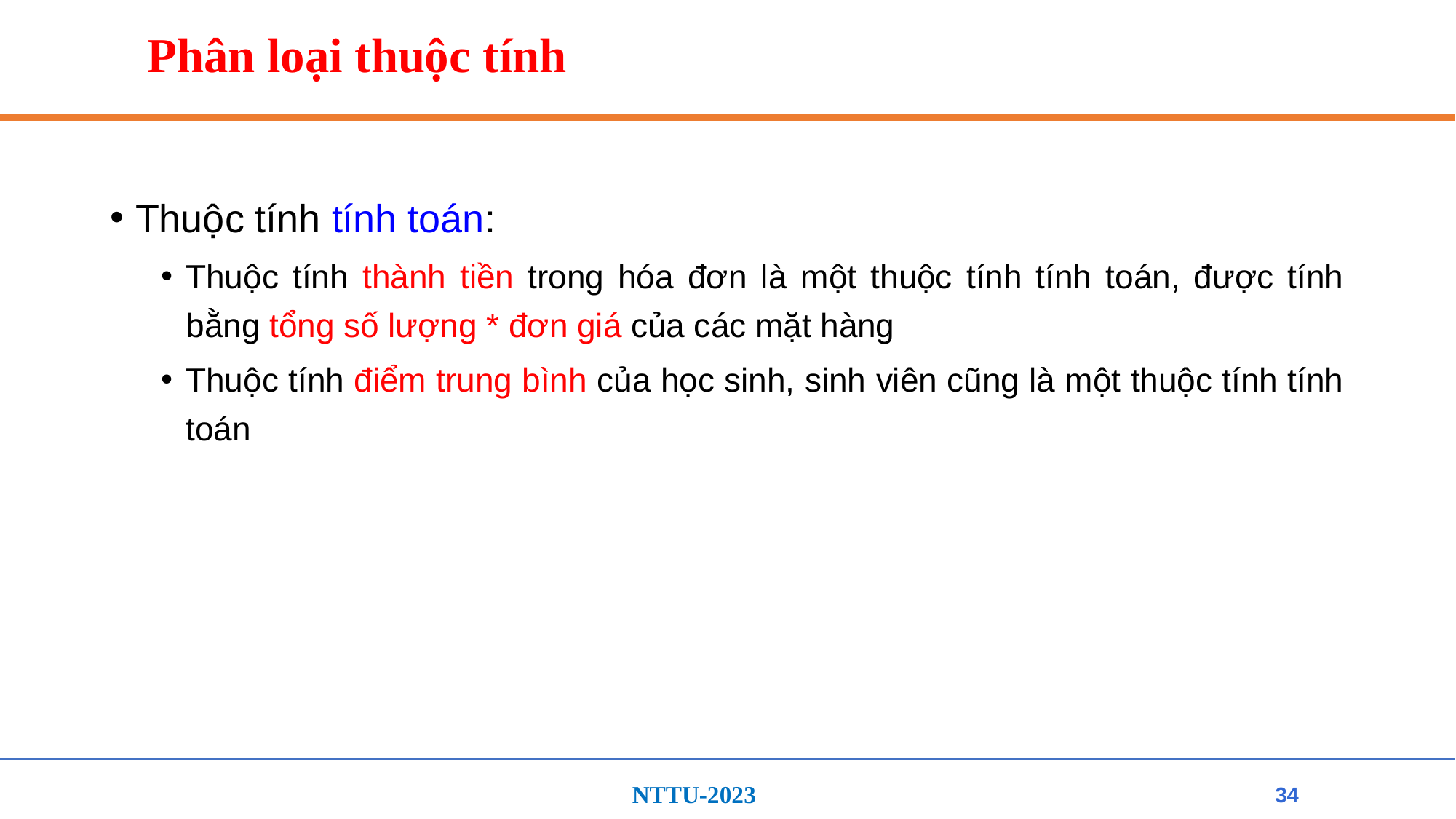

# Phân loại thuộc tính
Thuộc tính tính toán:
Thuộc tính thành tiền trong hóa đơn là một thuộc tính tính toán, được tính bằng tổng số lượng * đơn giá của các mặt hàng
Thuộc tính điểm trung bình của học sinh, sinh viên cũng là một thuộc tính tính toán
34